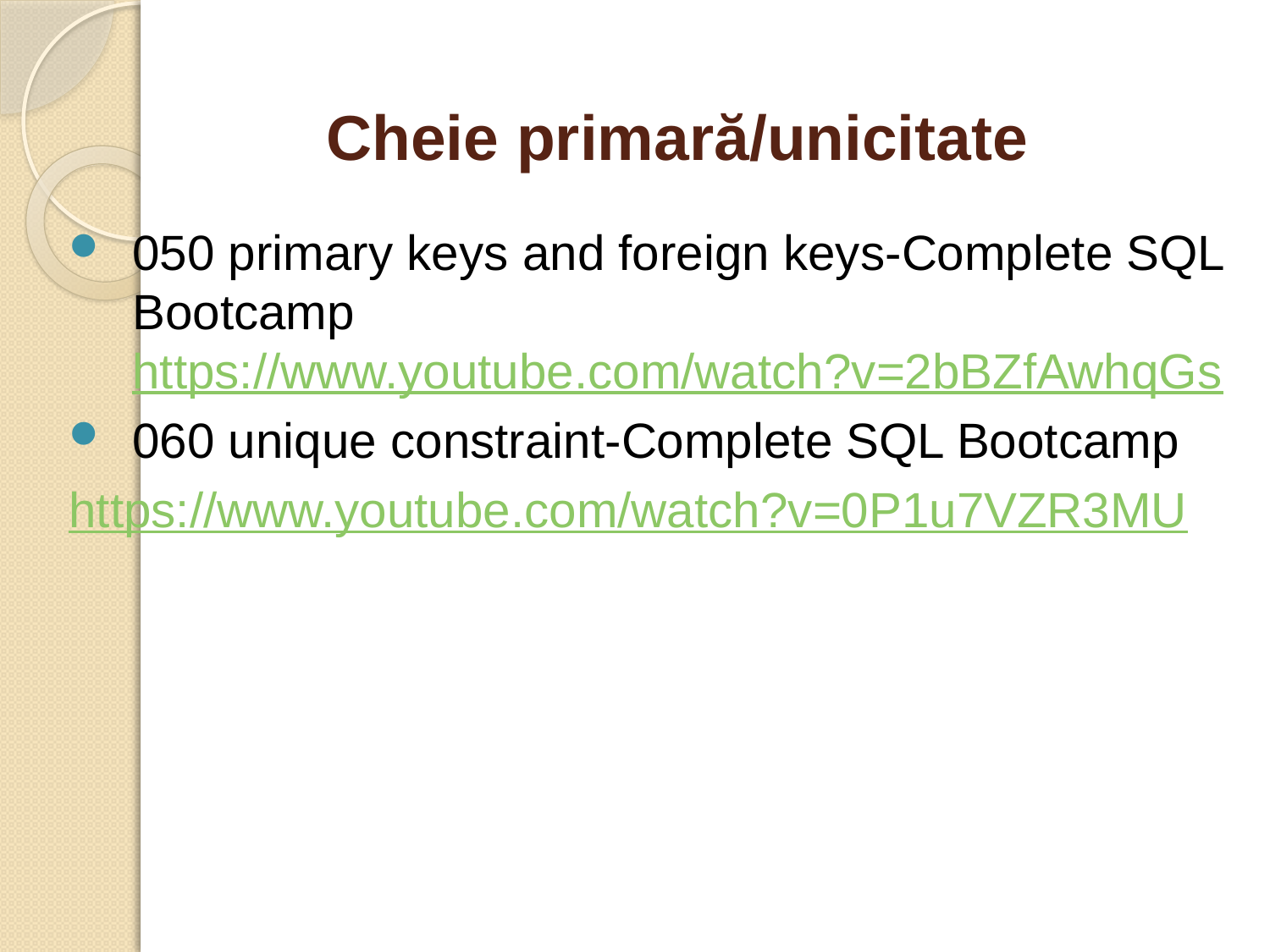

# Cheie primară/unicitate

050 primary keys and foreign keys-Complete SQL Bootcamp https://www.youtube.com/watch?v=2bBZfAwhqGs
060 unique constraint-Complete SQL Bootcamp
https://www.youtube.com/watch?v=0P1u7VZR3MU